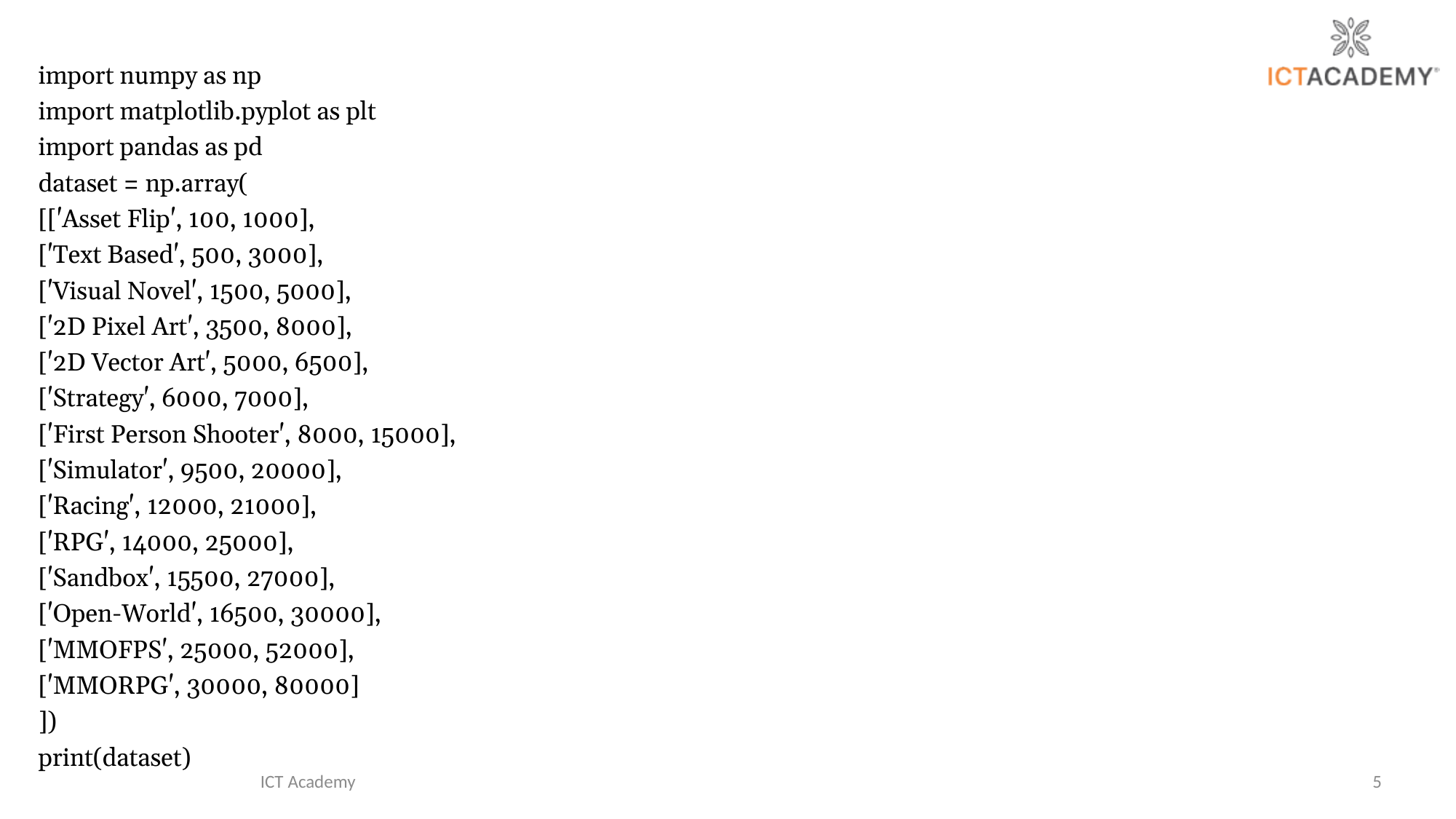

import numpy as np
import matplotlib.pyplot as plt
import pandas as pd
dataset = np.array(
[['Asset Flip', 100, 1000],
['Text Based', 500, 3000],
['Visual Novel', 1500, 5000],
['2D Pixel Art', 3500, 8000],
['2D Vector Art', 5000, 6500],
['Strategy', 6000, 7000],
['First Person Shooter', 8000, 15000],
['Simulator', 9500, 20000],
['Racing', 12000, 21000],
['RPG', 14000, 25000],
['Sandbox', 15500, 27000],
['Open-World', 16500, 30000],
['MMOFPS', 25000, 52000],
['MMORPG', 30000, 80000]
])
print(dataset)
ICT Academy
5